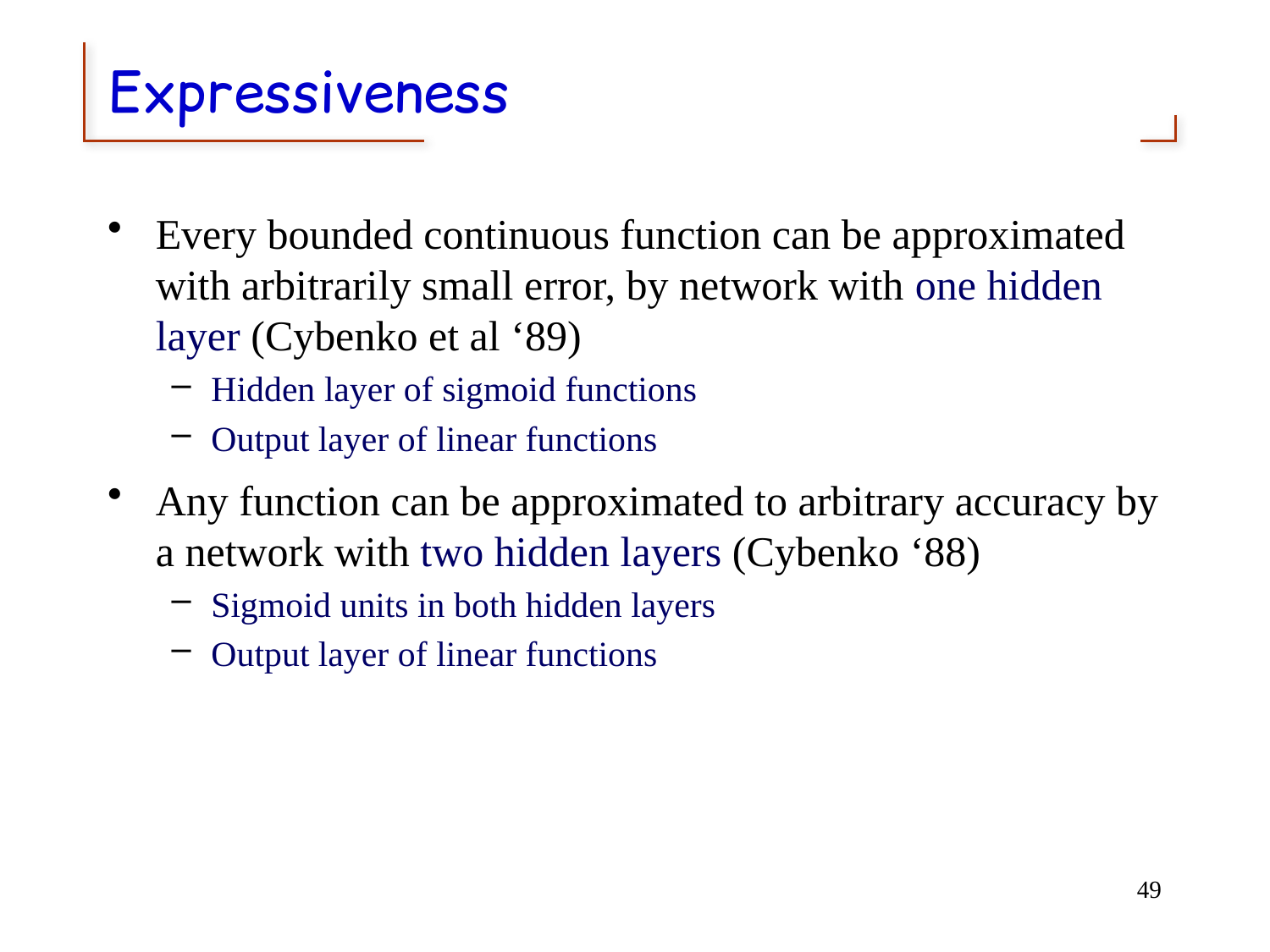

# Expressiveness
Every bounded continuous function can be approximated with arbitrarily small error, by network with one hidden layer (Cybenko et al ‘89)
Hidden layer of sigmoid functions
Output layer of linear functions
Any function can be approximated to arbitrary accuracy by a network with two hidden layers (Cybenko ‘88)
Sigmoid units in both hidden layers
Output layer of linear functions

49